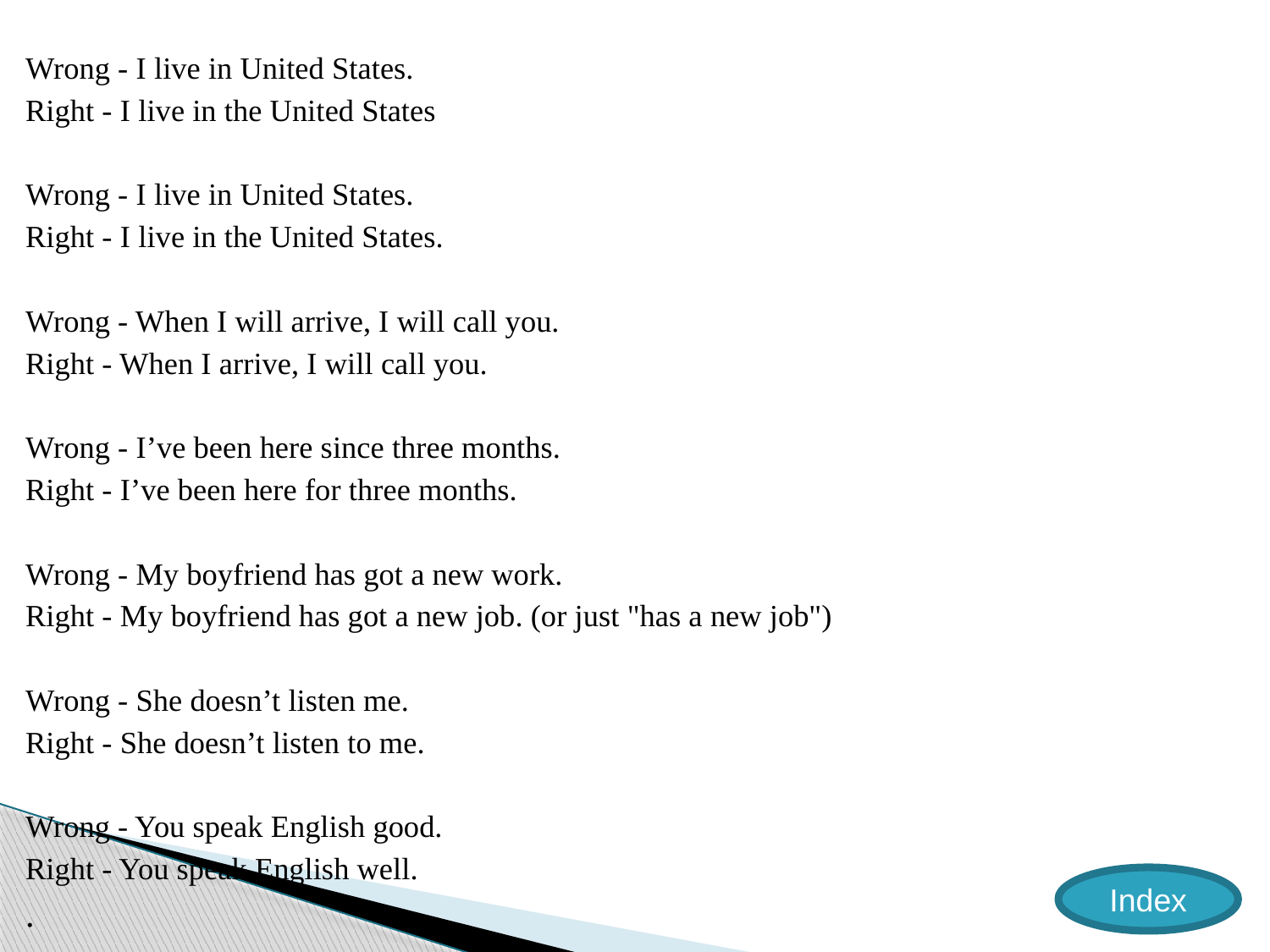

Wrong - I live in United States.
Right - I live in the United States

Wrong - I live in United States.
Right - I live in the United States.

Wrong - When I will arrive, I will call you.
Right - When I arrive, I will call you.

Wrong - I’ve been here since three months.
Right - I’ve been here for three months.

Wrong - My boyfriend has got a new work.
Right - My boyfriend has got a new job. (or just "has a new job")

Wrong - She doesn’t listen me.
Right - She doesn’t listen to me.

Wrong - You speak English good.
Right - You speak English well.
.
Index